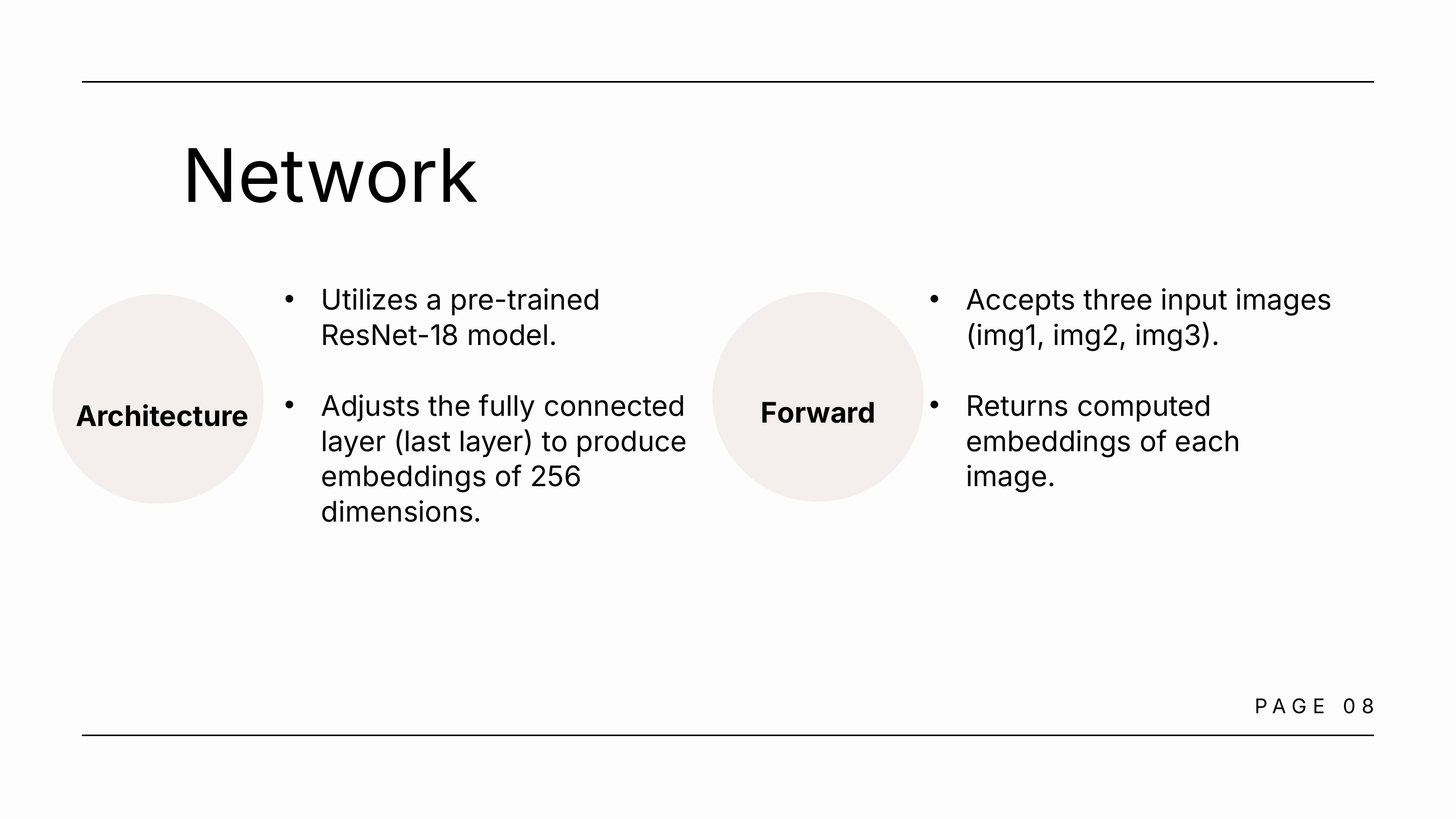

Network
Utilizes a pre-trained ResNet-18 model.

Adjusts the fully connected layer (last layer) to produce embeddings of 256 dimensions.

Accepts three input images (img1, img2, img3).

Returns computed embeddings of each image.

Forward
Architecture
PAGE 08